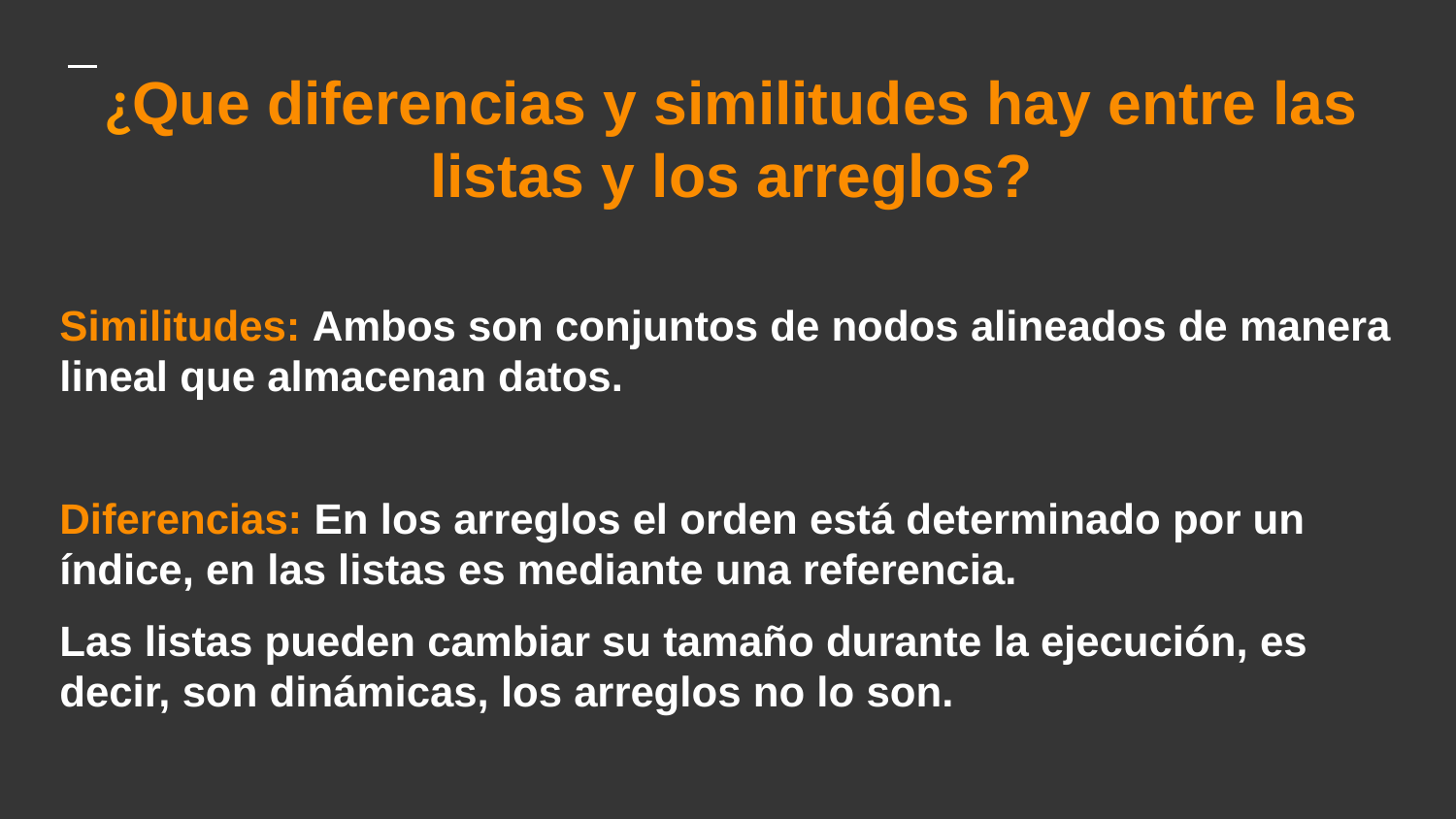

# ¿Que diferencias y similitudes hay entre las listas y los arreglos?

Similitudes: Ambos son conjuntos de nodos alineados de manera lineal que almacenan datos.

Diferencias: En los arreglos el orden está determinado por un índice, en las listas es mediante una referencia.
Las listas pueden cambiar su tamaño durante la ejecución, es decir, son dinámicas, los arreglos no lo son.